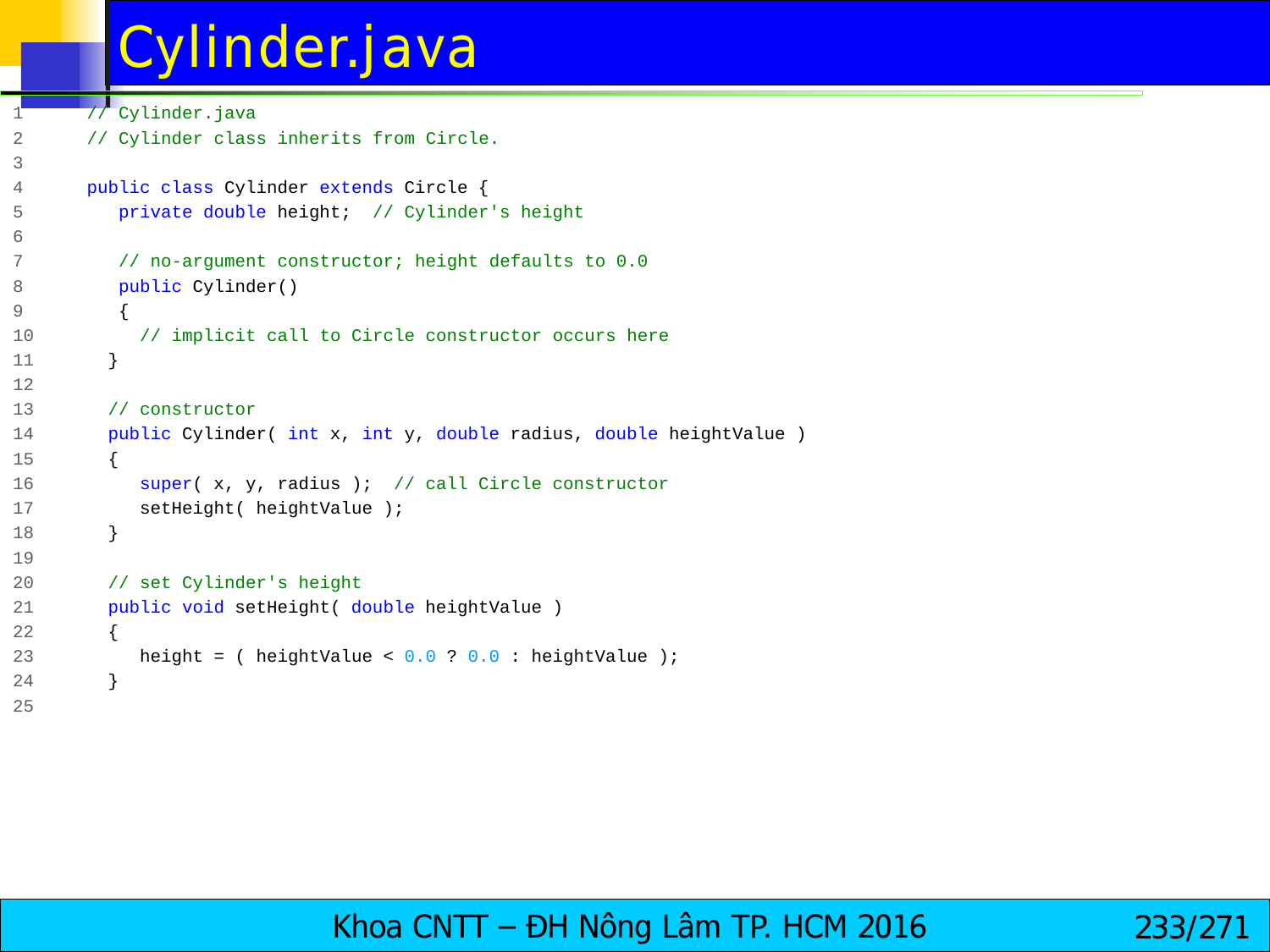

# Cylinder.java
1      // Cylinder.java
2      // Cylinder class inherits from Circle.
3
4      public class Cylinder extends Circle {
5         private double height;  // Cylinder's height
6
7         // no-argument constructor; height defaults to 0.0
8         public Cylinder()
9         {
10          // implicit call to Circle constructor occurs here
11       }
12
13       // constructor
14       public Cylinder( int x, int y, double radius, double heightValue )
15       {
16          super( x, y, radius );  // call Circle constructor
17          setHeight( heightValue );
18       }
19
20       // set Cylinder's height
21       public void setHeight( double heightValue )
22       {
23          height = ( heightValue < 0.0 ? 0.0 : heightValue );
24       }
25